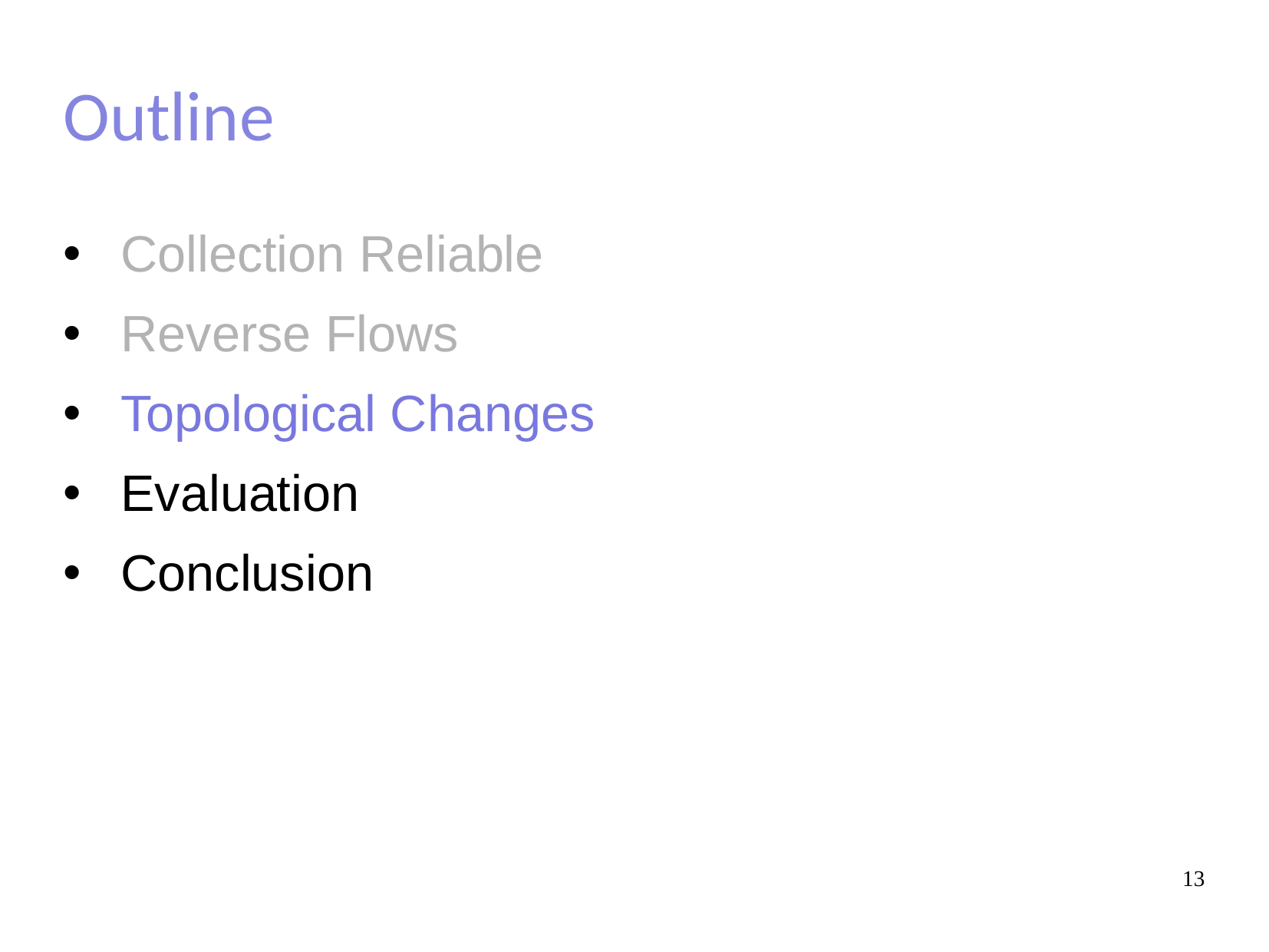

# Outline
Collection Reliable
Reverse Flows
Topological Changes
Evaluation
Conclusion

13